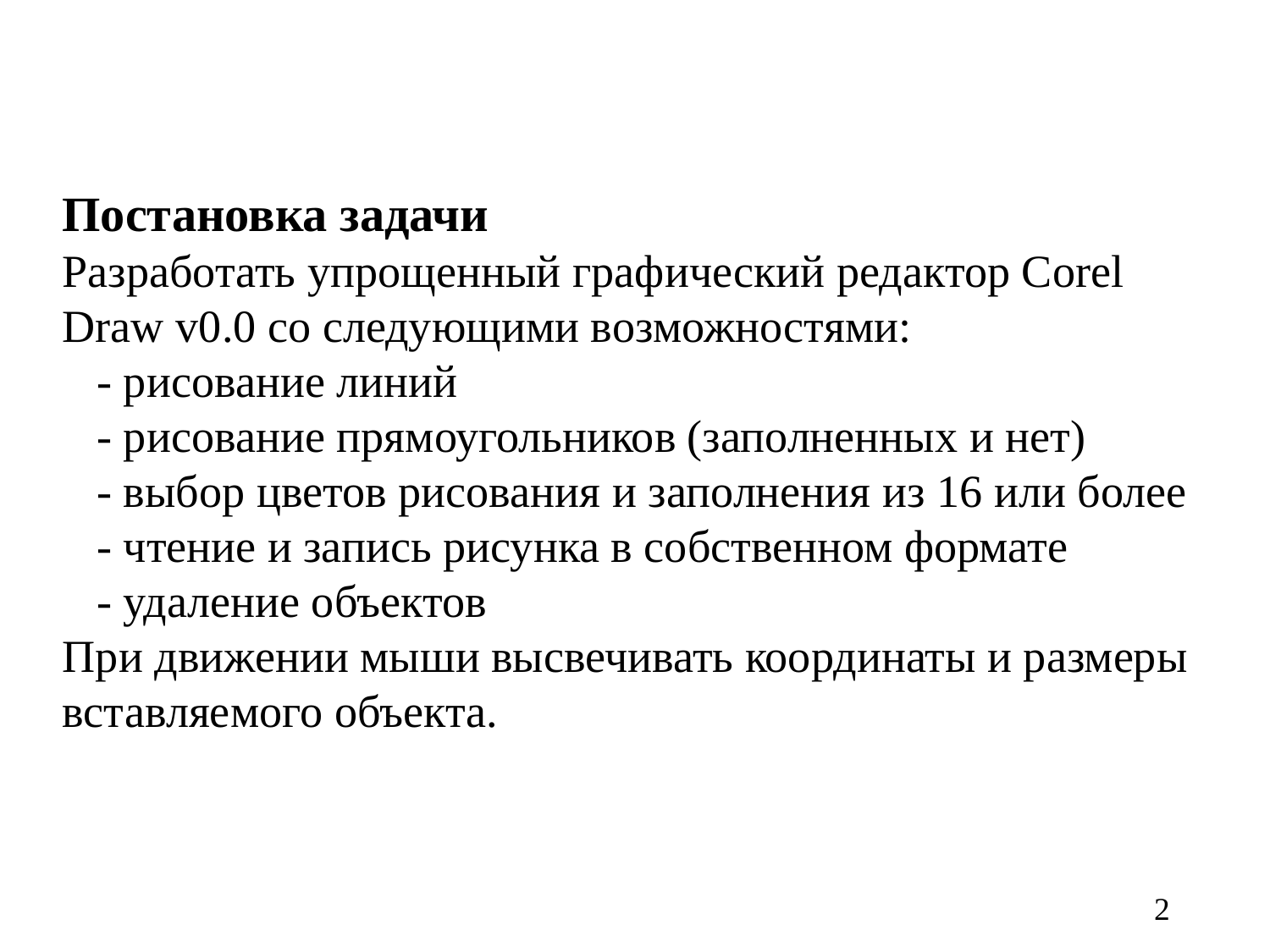

Постановка задачи
Разработать упрощенный графический редактор Corel Draw v0.0 cо следующими возможностями:
   - рисование линий
   - рисование прямоугольников (заполненных и нет)
   - выбор цветов рисования и заполнения из 16 или более
   - чтение и запись рисунка в собственном формате
   - удаление объектов
При движении мыши высвечивать координаты и размеры вставляемого объекта.
2